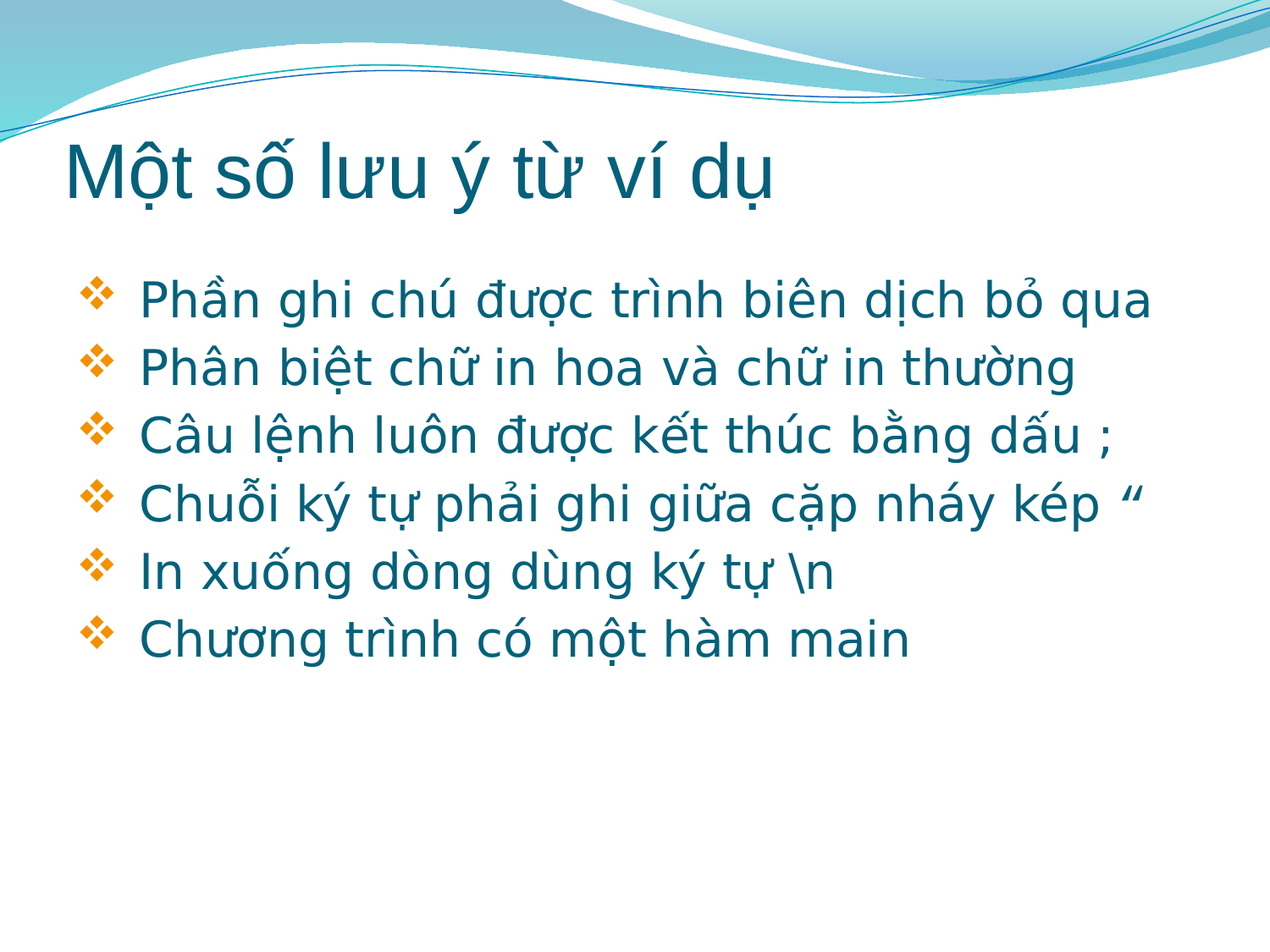

# Một số lưu ý từ ví dụ
Phần ghi chú được trình biên dịch bỏ qua
Phân biệt chữ in hoa và chữ in thường
Câu lệnh luôn được kết thúc bằng dấu ;
Chuỗi ký tự phải ghi giữa cặp nháy kép “
In xuống dòng dùng ký tự \n
Chương trình có một hàm main